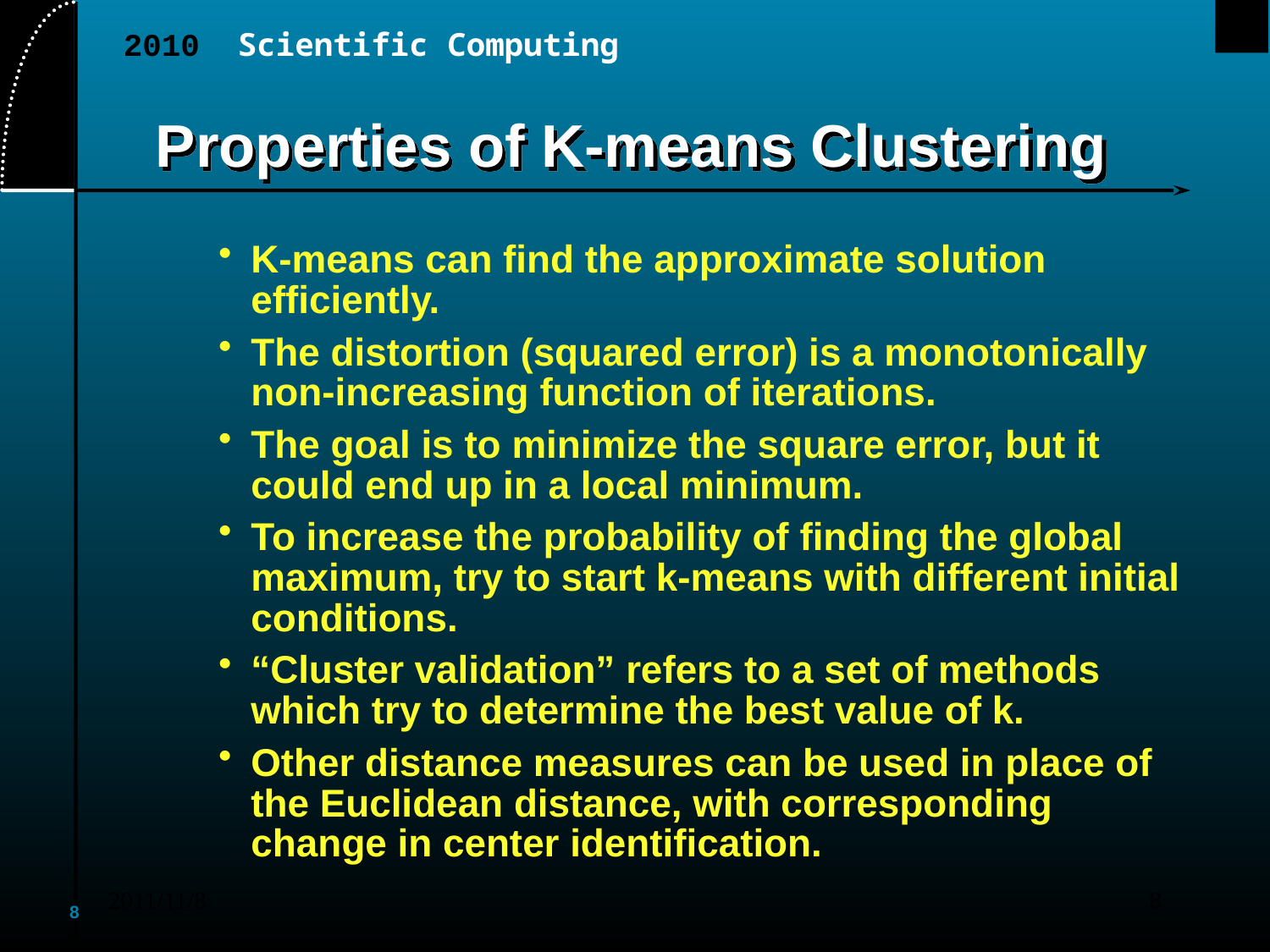

# Properties of K-means Clustering
K-means can find the approximate solution efficiently.
The distortion (squared error) is a monotonically non-increasing function of iterations.
The goal is to minimize the square error, but it could end up in a local minimum.
To increase the probability of finding the global maximum, try to start k-means with different initial conditions.
“Cluster validation” refers to a set of methods which try to determine the best value of k.
Other distance measures can be used in place of the Euclidean distance, with corresponding change in center identification.
2011/11/8

8